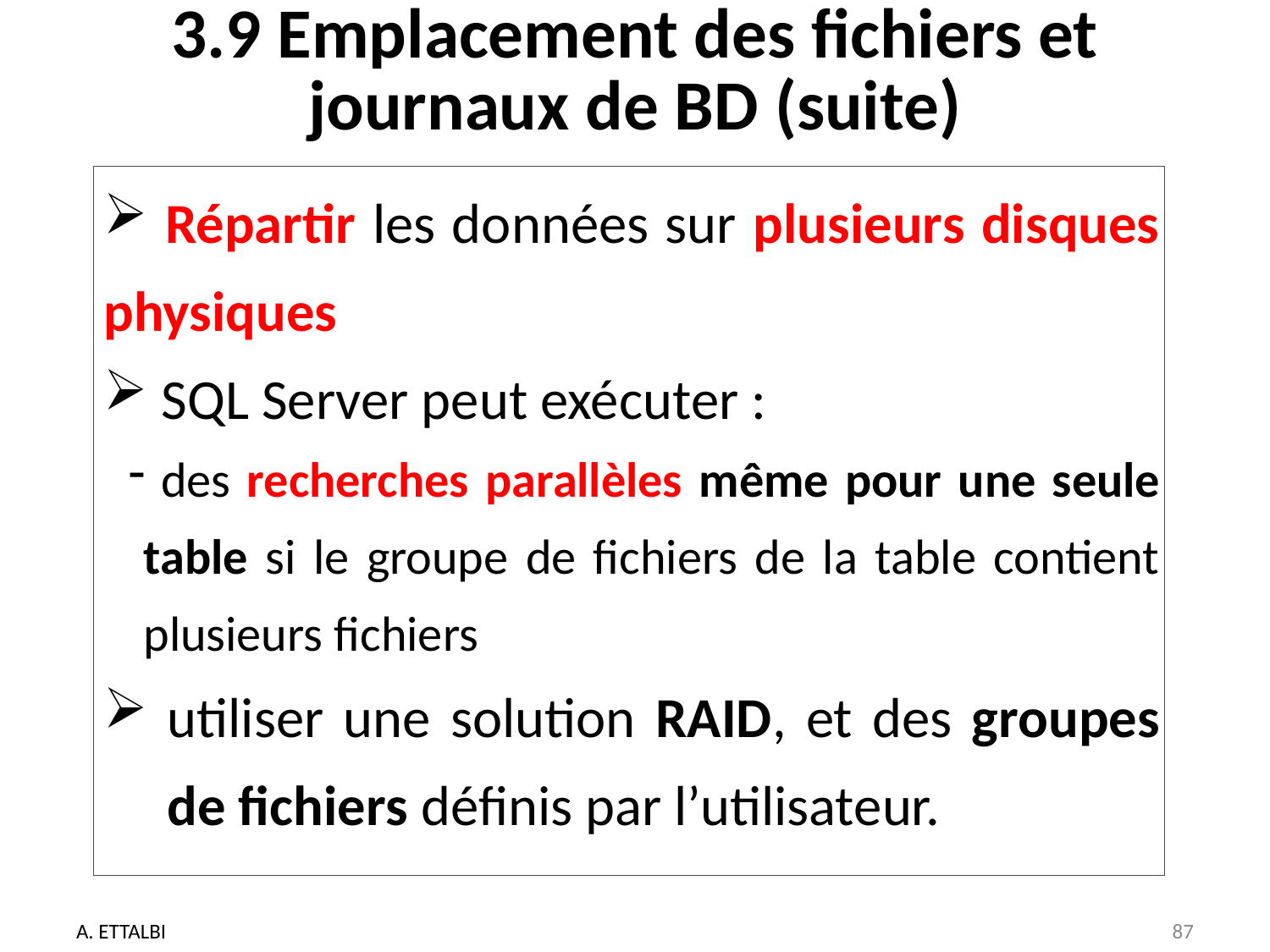

# 3.9 Emplacement des fichiers et journaux de BD (suite)
 Répartir les données sur plusieurs disques physiques
 SQL Server peut exécuter :
 des recherches parallèles même pour une seule table si le groupe de fichiers de la table contient plusieurs fichiers
utiliser une solution RAID, et des groupes de fichiers définis par l’utilisateur.
A. ETTALBI
87